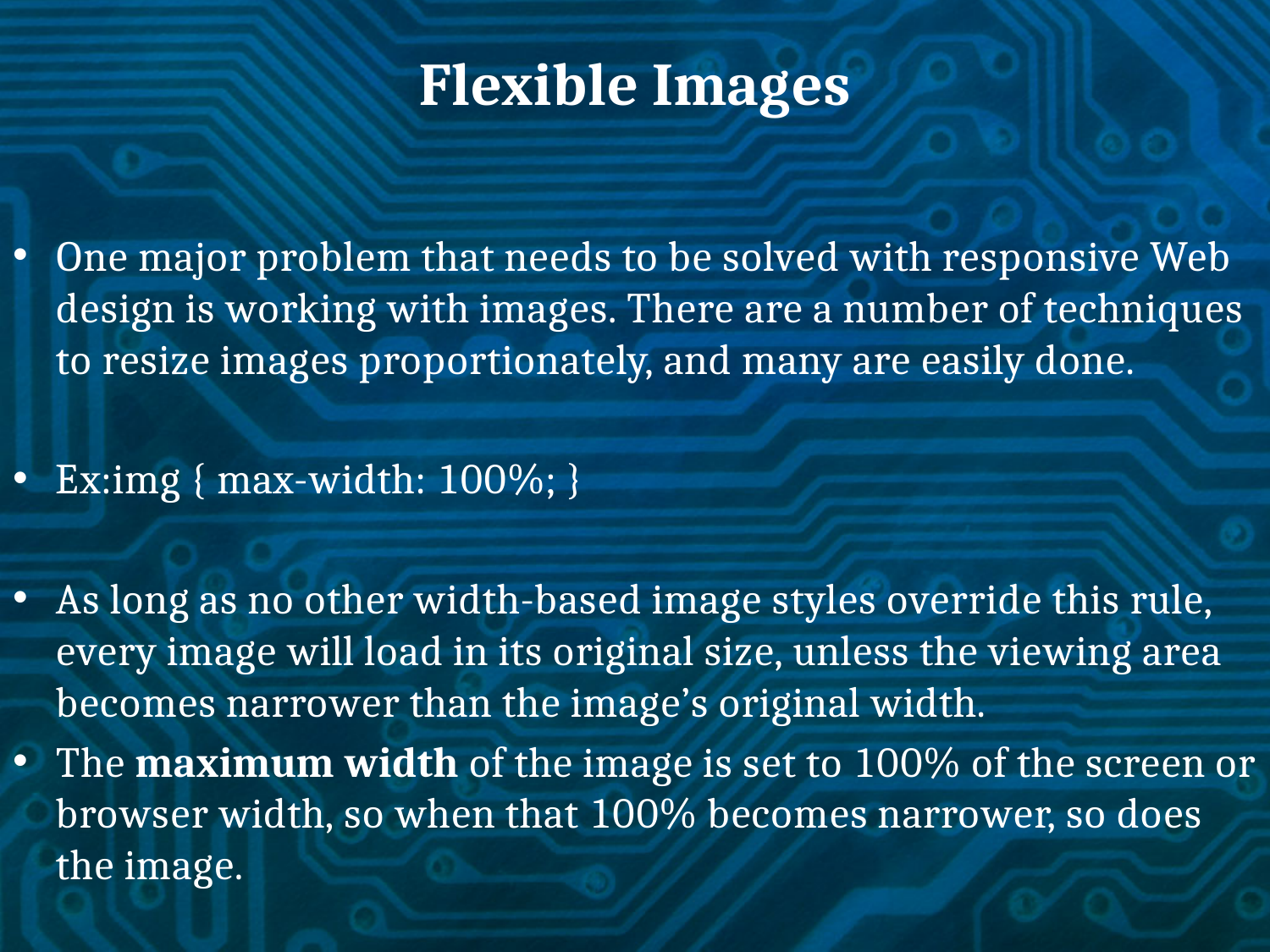

# Flexible Images
One major problem that needs to be solved with responsive Web design is working with images. There are a number of techniques to resize images proportionately, and many are easily done.

Ex:img { max-width: 100%; }

As long as no other width-based image styles override this rule, every image will load in its original size, unless the viewing area becomes narrower than the image’s original width.
The maximum width of the image is set to 100% of the screen or browser width, so when that 100% becomes narrower, so does the image.